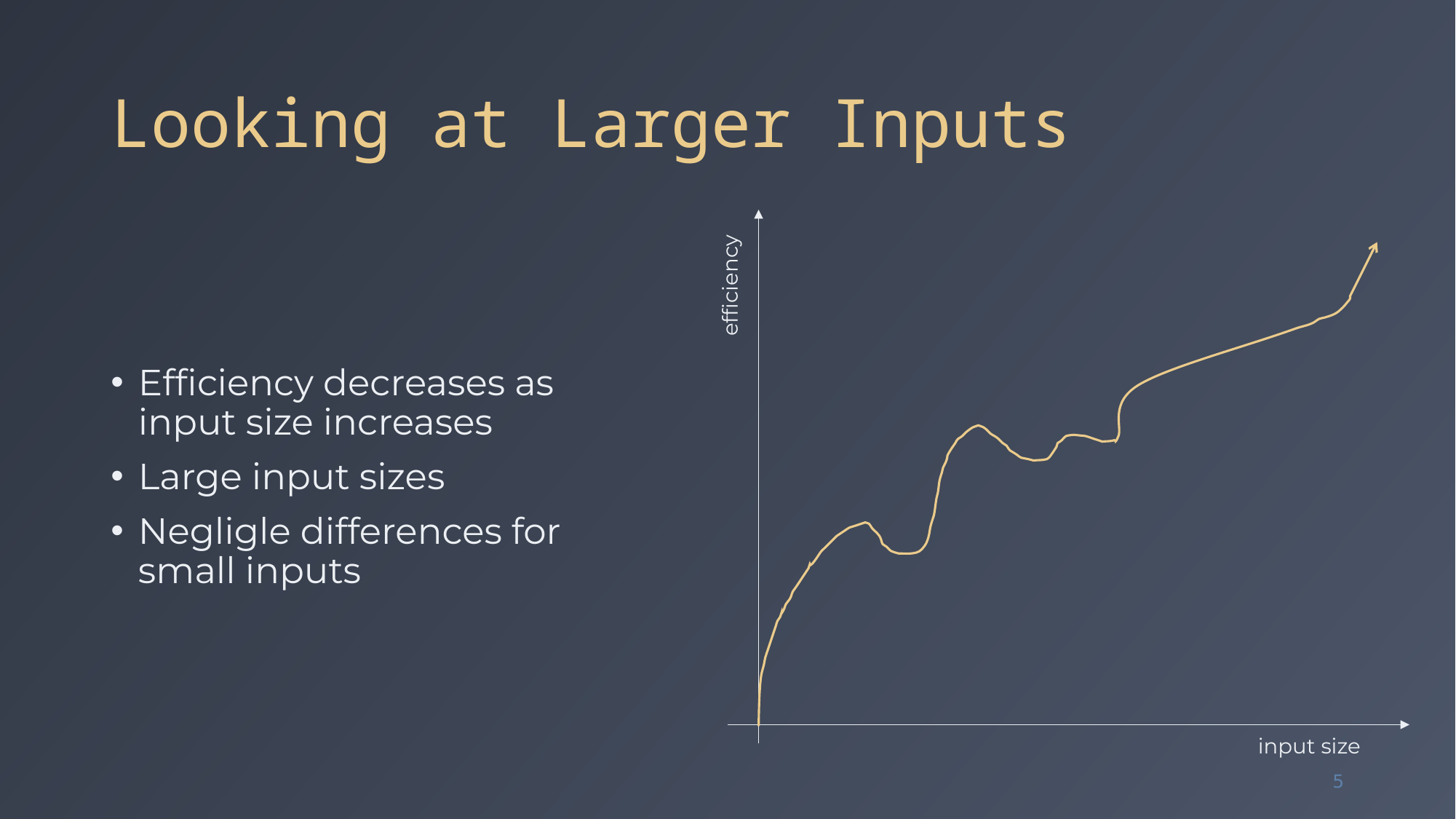

# Looking at Larger Inputs
Efficiency decreases as input size increases
Large input sizes
Negligle differences for small inputs

efficiency
input size
5